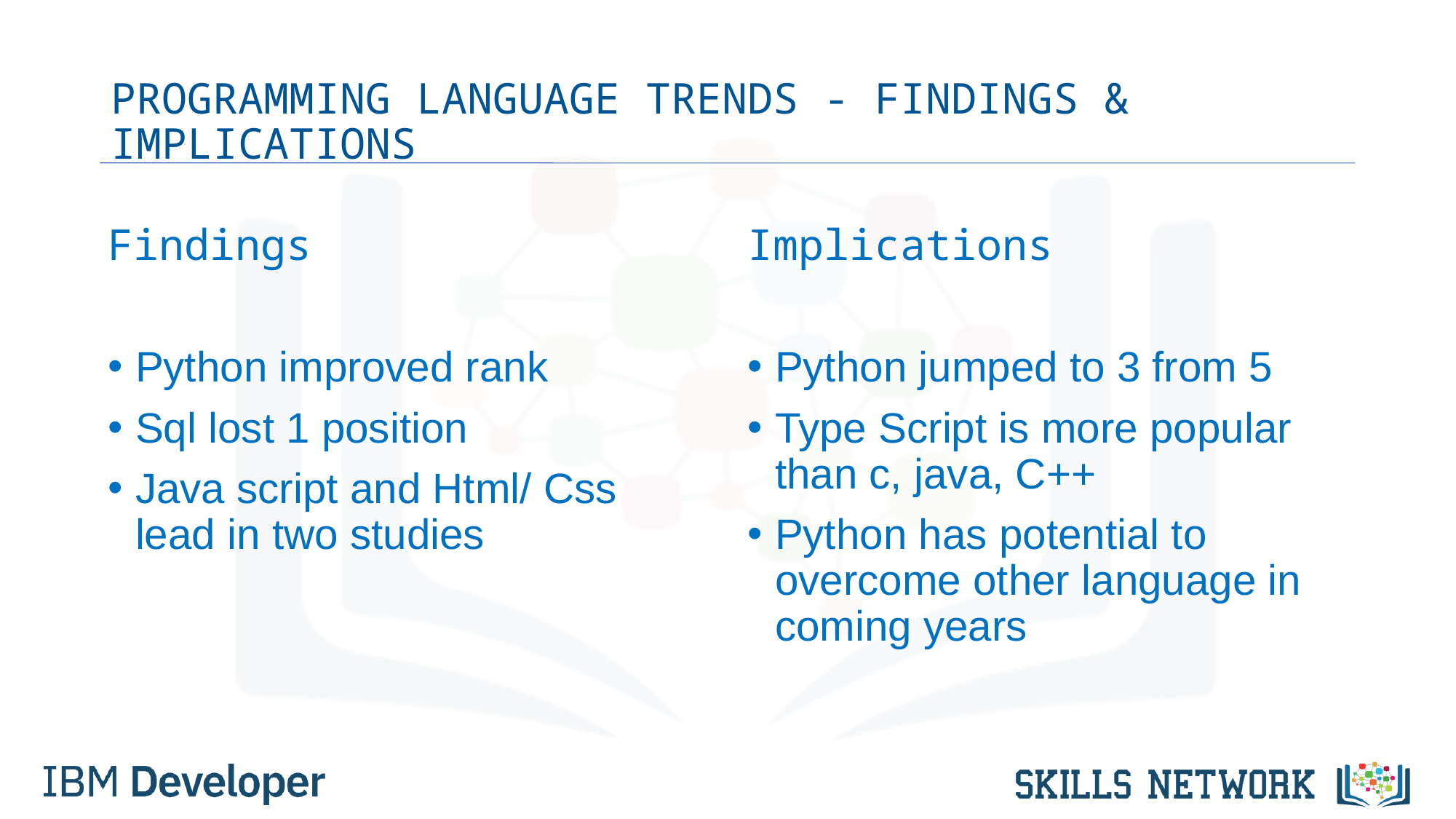

# PROGRAMMING LANGUAGE TRENDS - FINDINGS & IMPLICATIONS
Findings

Python improved rank
Sql lost 1 position
Java script and Html/ Css lead in two studies
Implications

Python jumped to 3 from 5
Type Script is more popular than c, java, C++
Python has potential to overcome other language in coming years